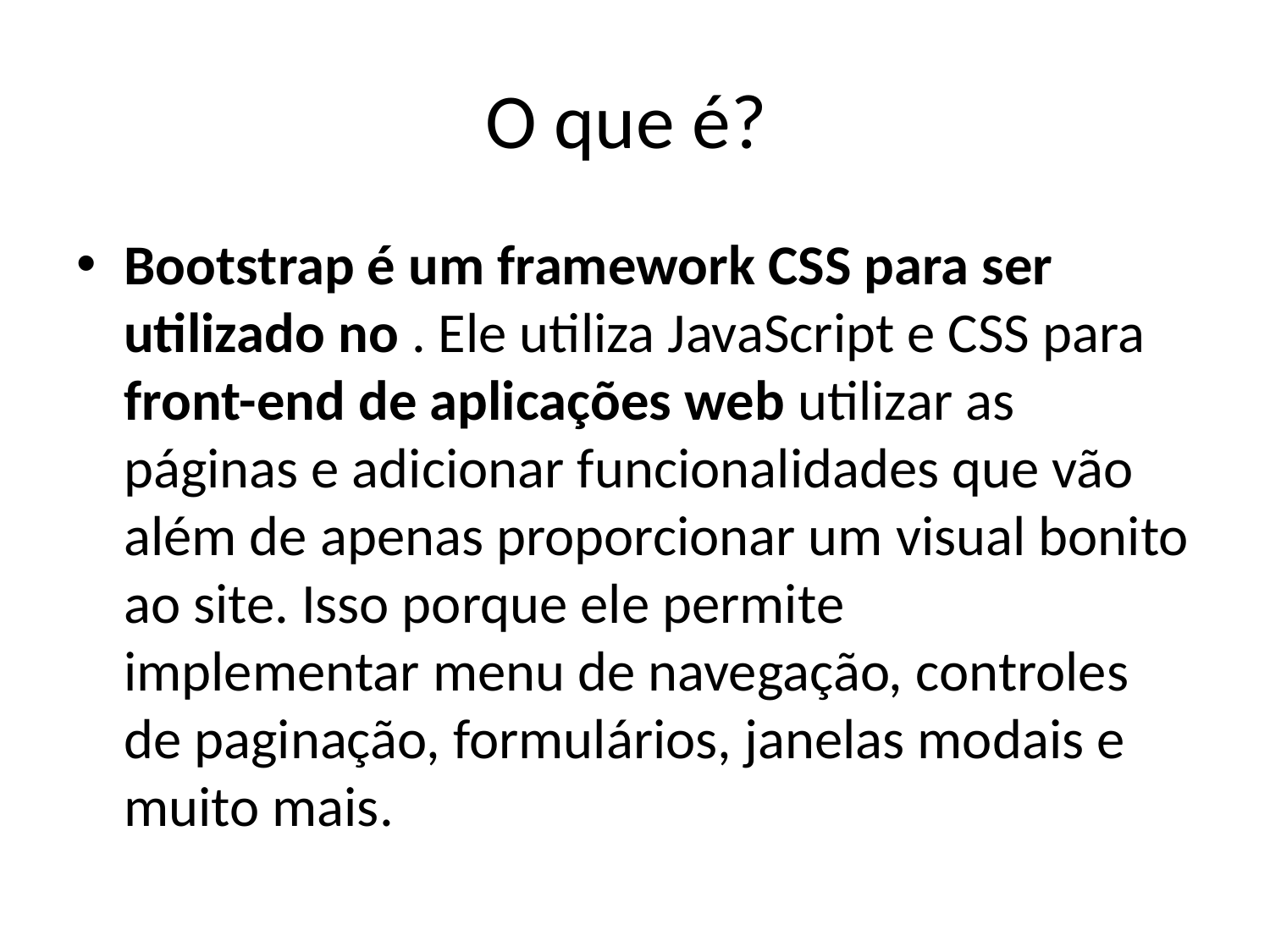

# O que é?
Bootstrap é um framework CSS para ser utilizado no . Ele utiliza JavaScript e CSS para front-end de aplicações web utilizar as páginas e adicionar funcionalidades que vão além de apenas proporcionar um visual bonito ao site. Isso porque ele permite implementar menu de navegação, controles de paginação, formulários, janelas modais e muito mais.